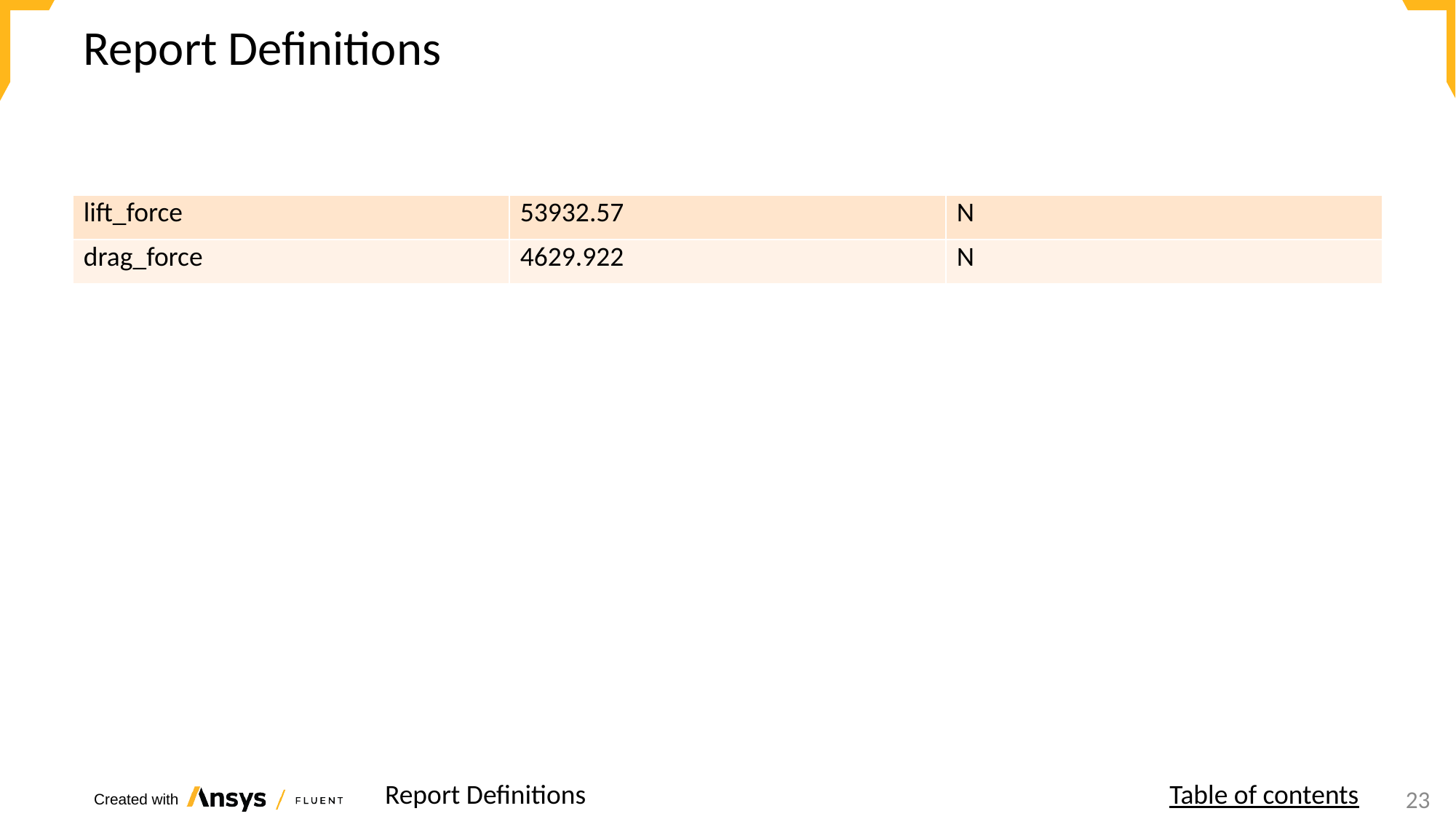

# Report Definitions

| lift\_force | 53932.57 | N |
| --- | --- | --- |
| drag\_force | 4629.922 | N |
Report Definitions
Table of contents
23